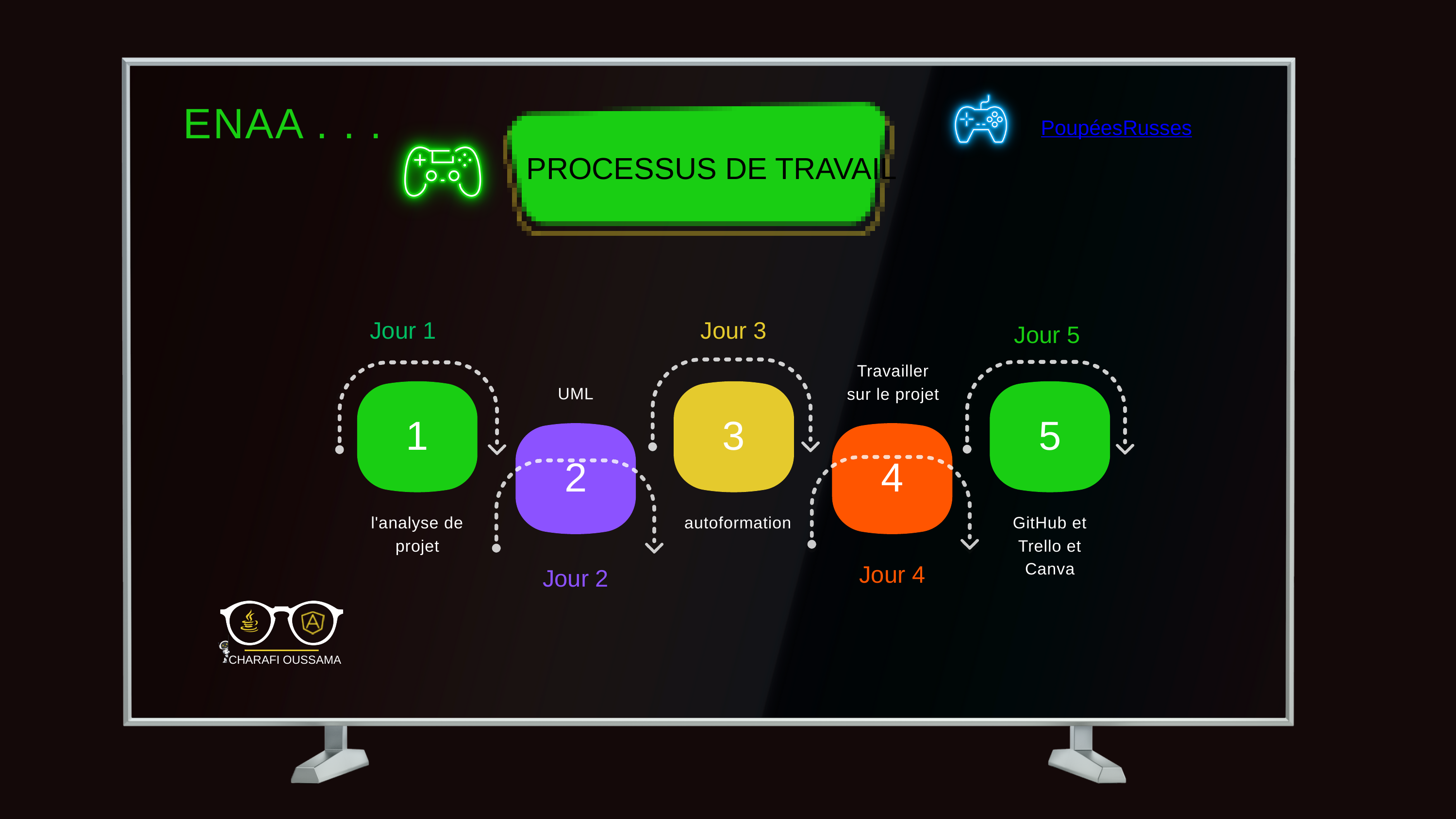

ENAA . . .

PoupéesRusses

PROCESSUS DE TRAVAIL
Jour 1
Jour 3
Jour 5

Travailler sur le projet

1

3

5

UML
2

4

l'analyse de projet
autoformation
GitHub et Trello et Canva
Jour 4
Jour 2

CHARAFI OUSSAMA